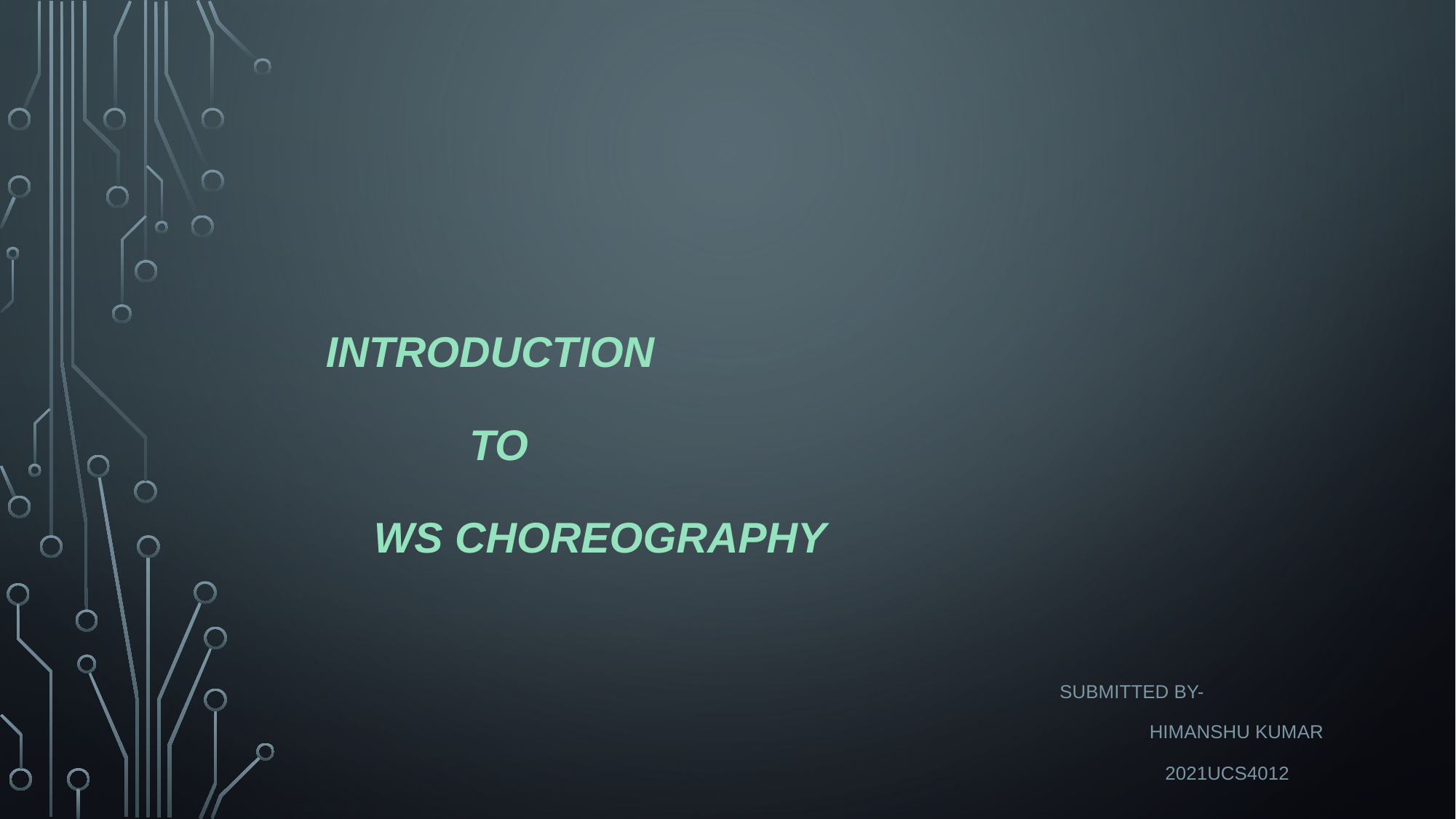

# Introduction to WS Choreography

                                                                                                                                                      submitted by-
                                                                                                                                                                       Himanshu kumar
                                                                                                                                                                          2021UCS4012